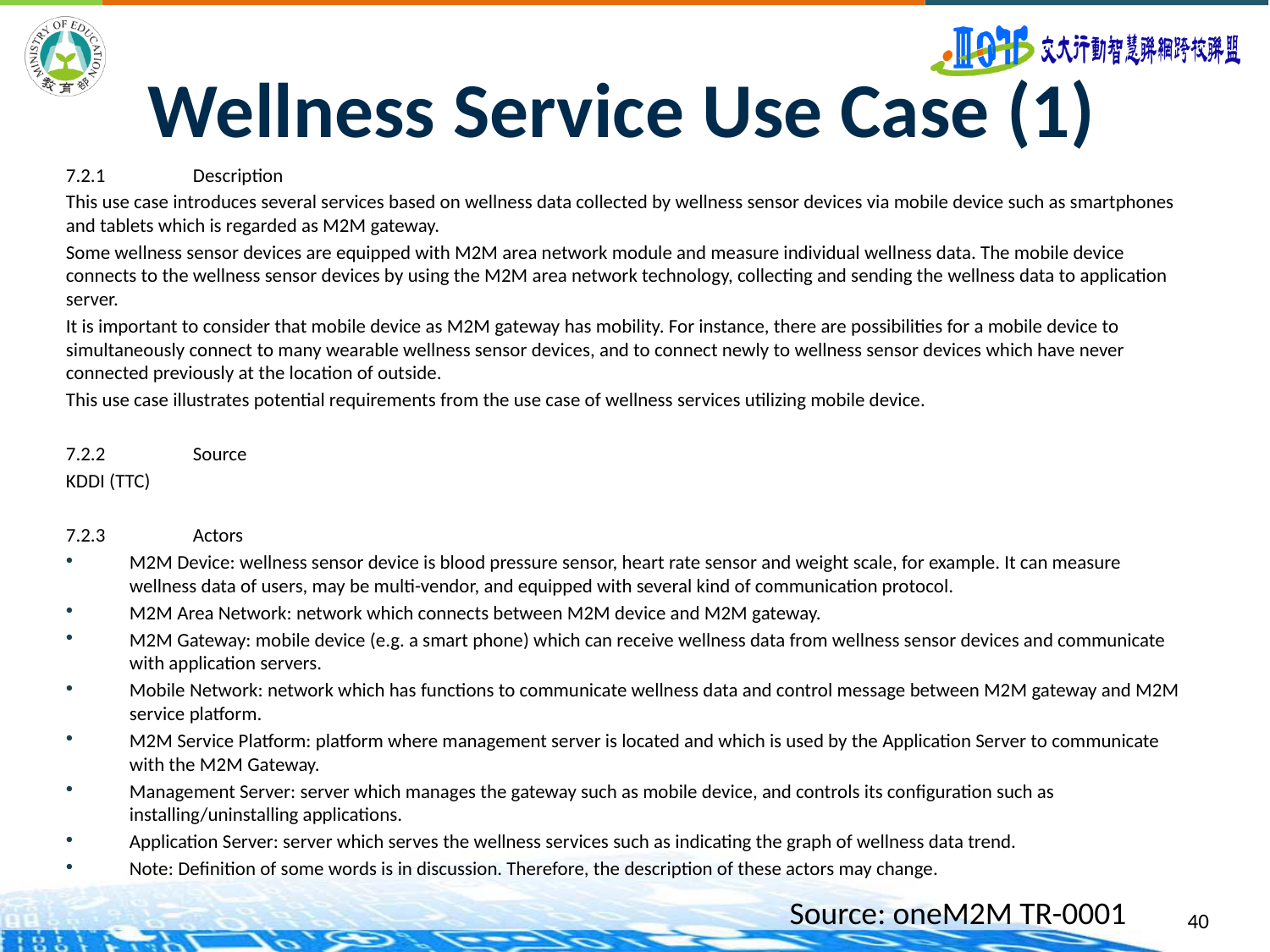

# Wellness Service Use Case (1)
7.2.1	Description
This use case introduces several services based on wellness data collected by wellness sensor devices via mobile device such as smartphones and tablets which is regarded as M2M gateway.
Some wellness sensor devices are equipped with M2M area network module and measure individual wellness data. The mobile device connects to the wellness sensor devices by using the M2M area network technology, collecting and sending the wellness data to application server.
It is important to consider that mobile device as M2M gateway has mobility. For instance, there are possibilities for a mobile device to simultaneously connect to many wearable wellness sensor devices, and to connect newly to wellness sensor devices which have never connected previously at the location of outside.
This use case illustrates potential requirements from the use case of wellness services utilizing mobile device.

7.2.2	Source
KDDI (TTC)

7.2.3	Actors
M2M Device: wellness sensor device is blood pressure sensor, heart rate sensor and weight scale, for example. It can measure wellness data of users, may be multi-vendor, and equipped with several kind of communication protocol.
M2M Area Network: network which connects between M2M device and M2M gateway.
M2M Gateway: mobile device (e.g. a smart phone) which can receive wellness data from wellness sensor devices and communicate with application servers.
Mobile Network: network which has functions to communicate wellness data and control message between M2M gateway and M2M service platform.
M2M Service Platform: platform where management server is located and which is used by the Application Server to communicate with the M2M Gateway.
Management Server: server which manages the gateway such as mobile device, and controls its configuration such as installing/uninstalling applications.
Application Server: server which serves the wellness services such as indicating the graph of wellness data trend.
Note: Definition of some words is in discussion. Therefore, the description of these actors may change.
Source: oneM2M TR-0001
40